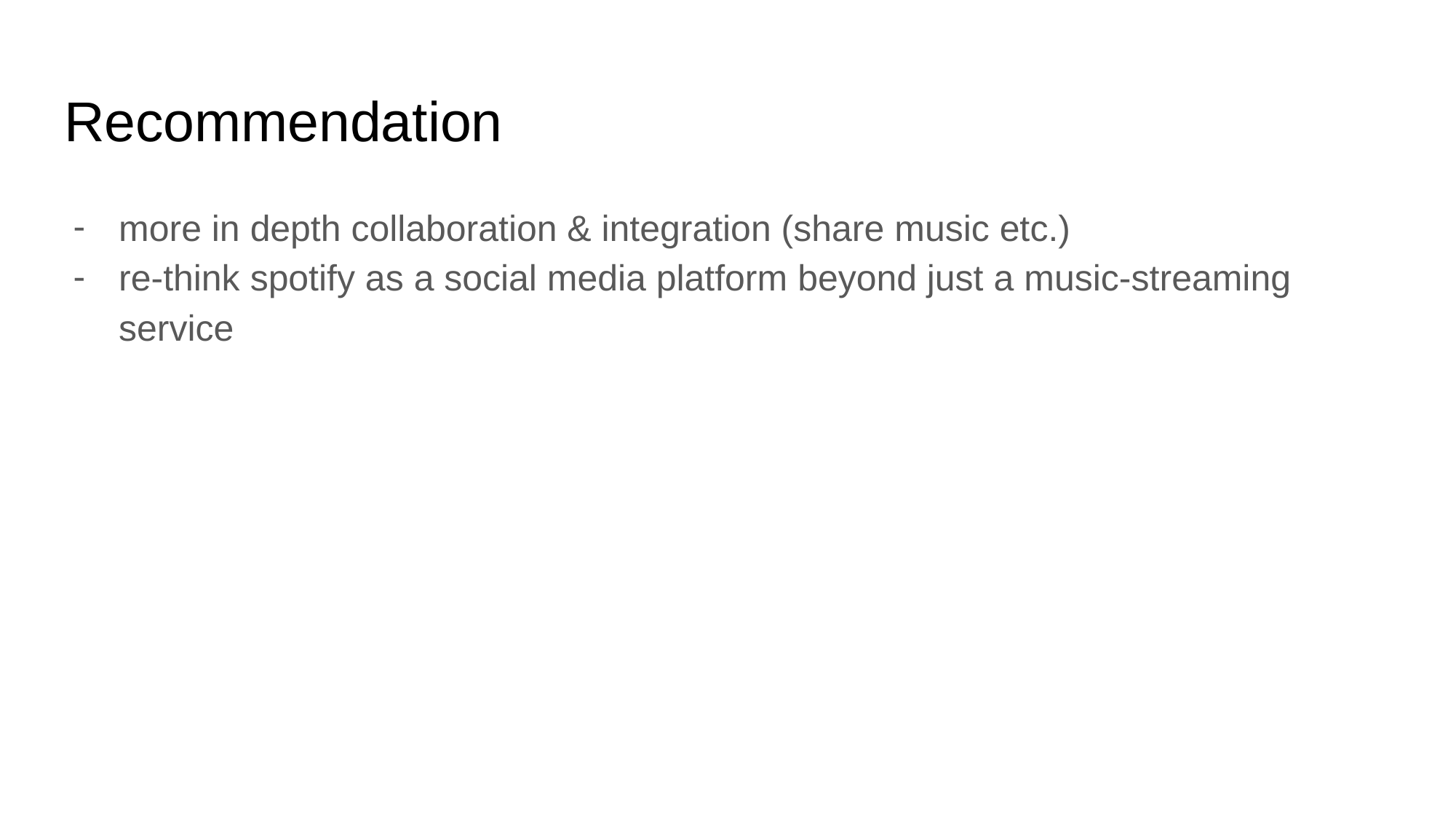

# Recommendation
more in depth collaboration & integration (share music etc.)
re-think spotify as a social media platform beyond just a music-streaming service